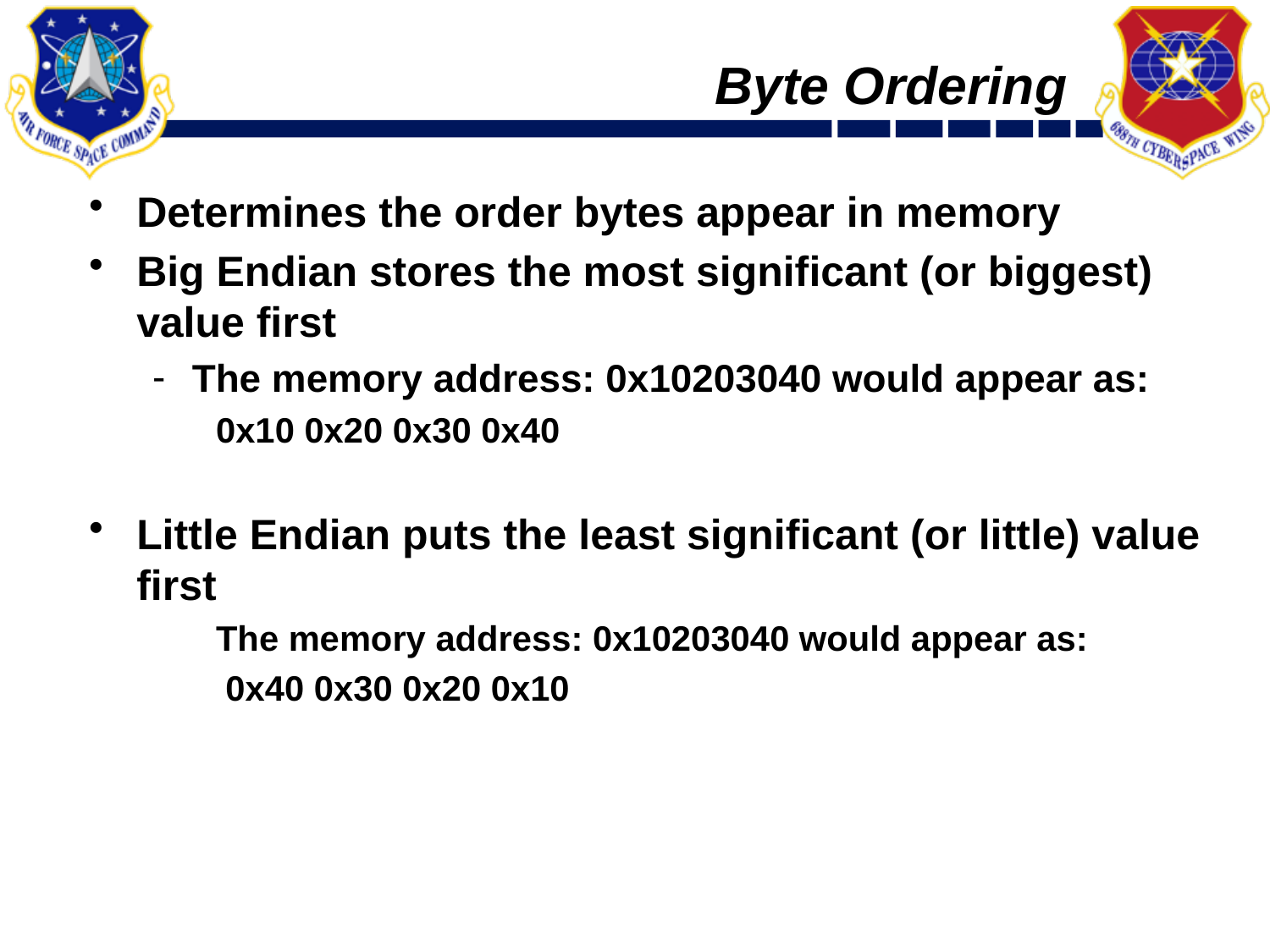

# Byte Ordering
Determines the order bytes appear in memory
Big Endian stores the most significant (or biggest) value first
The memory address: 0x10203040 would appear as:
0x10 0x20 0x30 0x40

Little Endian puts the least significant (or little) value first
The memory address: 0x10203040 would appear as:
 0x40 0x30 0x20 0x10